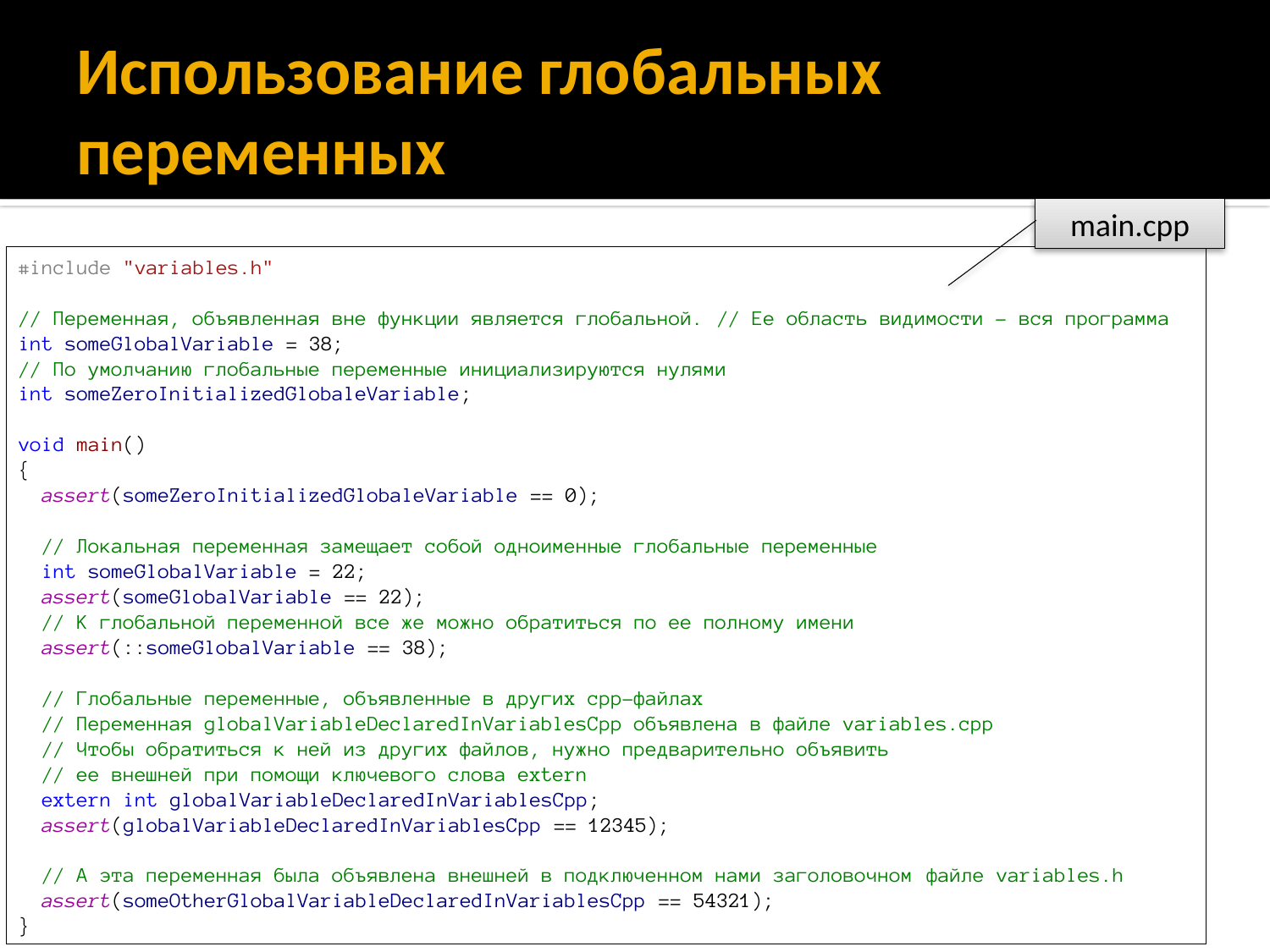

# Использование глобальных переменных
main.cpp
#include "variables.h"

// Переменная, объявленная вне функции является глобальной. // Ее область видимости - вся программа
int someGlobalVariable = 38;
// По умолчанию глобальные переменные инициализируются нулями
int someZeroInitializedGlobaleVariable;

void main()
{
  assert(someZeroInitializedGlobaleVariable == 0);

  // Локальная переменная замещает собой одноименные глобальные переменные
  int someGlobalVariable = 22;
  assert(someGlobalVariable == 22);
  // К глобальной переменной все же можно обратиться по ее полному имени
  assert(::someGlobalVariable == 38);

  // Глобальные переменные, объявленные в других cpp-файлах
  // Переменная globalVariableDeclaredInVariablesCpp объявлена в файле variables.cpp
  // Чтобы обратиться к ней из других файлов, нужно предварительно объявить
  // ее внешней при помощи ключевого слова extern
  extern int globalVariableDeclaredInVariablesCpp;
  assert(globalVariableDeclaredInVariablesCpp == 12345);

  // А эта переменная была объявлена внешней в подключенном нами заголовочном файле variables.h
  assert(someOtherGlobalVariableDeclaredInVariablesCpp == 54321);
}